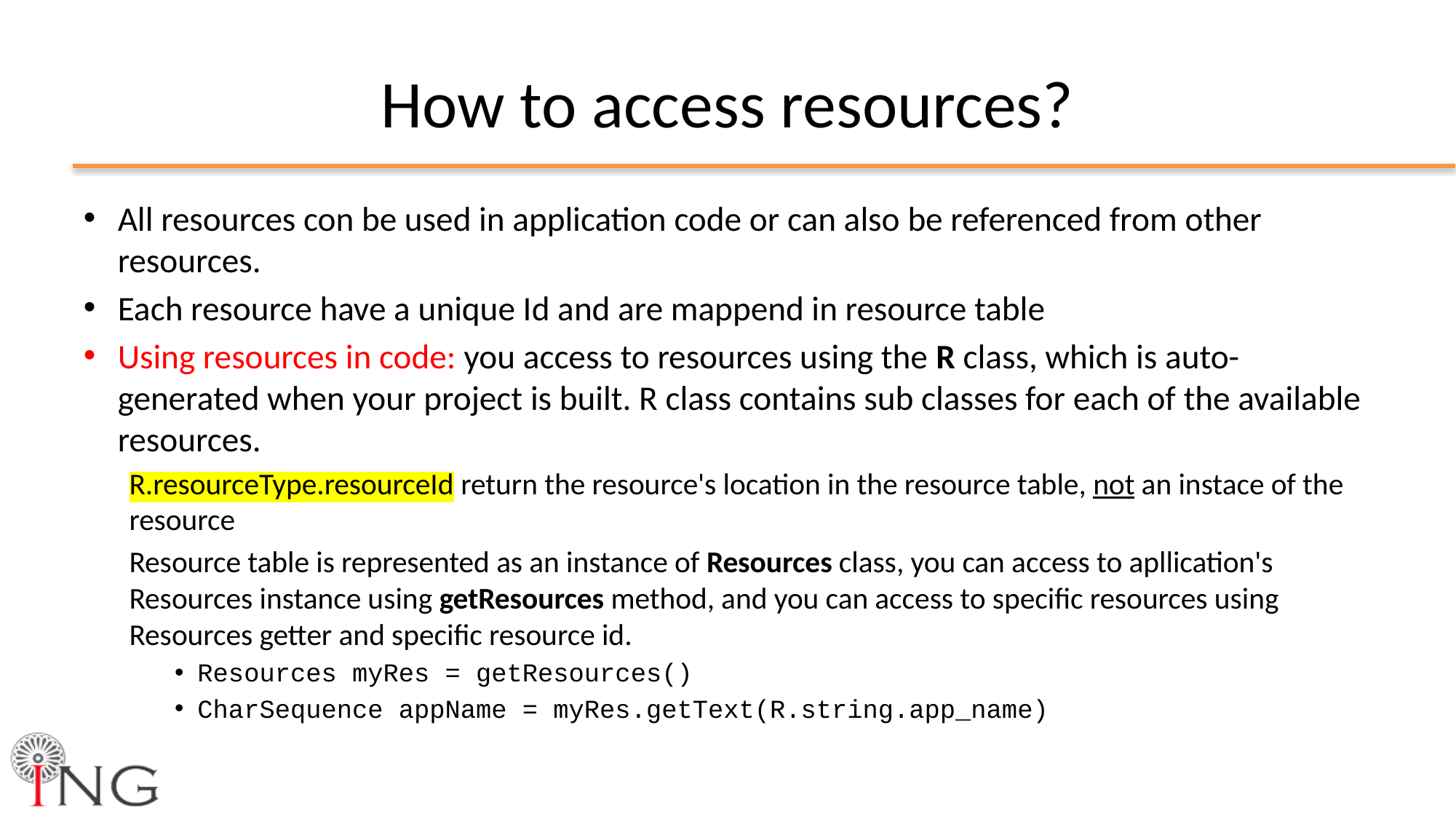

# How to access resources?
All resources con be used in application code or can also be referenced from other resources.
Each resource have a unique Id and are mappend in resource table
Using resources in code: you access to resources using the R class, which is auto-generated when your project is built. R class contains sub classes for each of the available resources.
R.resourceType.resourceId return the resource's location in the resource table, not an instace of the resource
Resource table is represented as an instance of Resources class, you can access to apllication's Resources instance using getResources method, and you can access to specific resources using Resources getter and specific resource id.
Resources myRes = getResources()
CharSequence appName = myRes.getText(R.string.app_name)